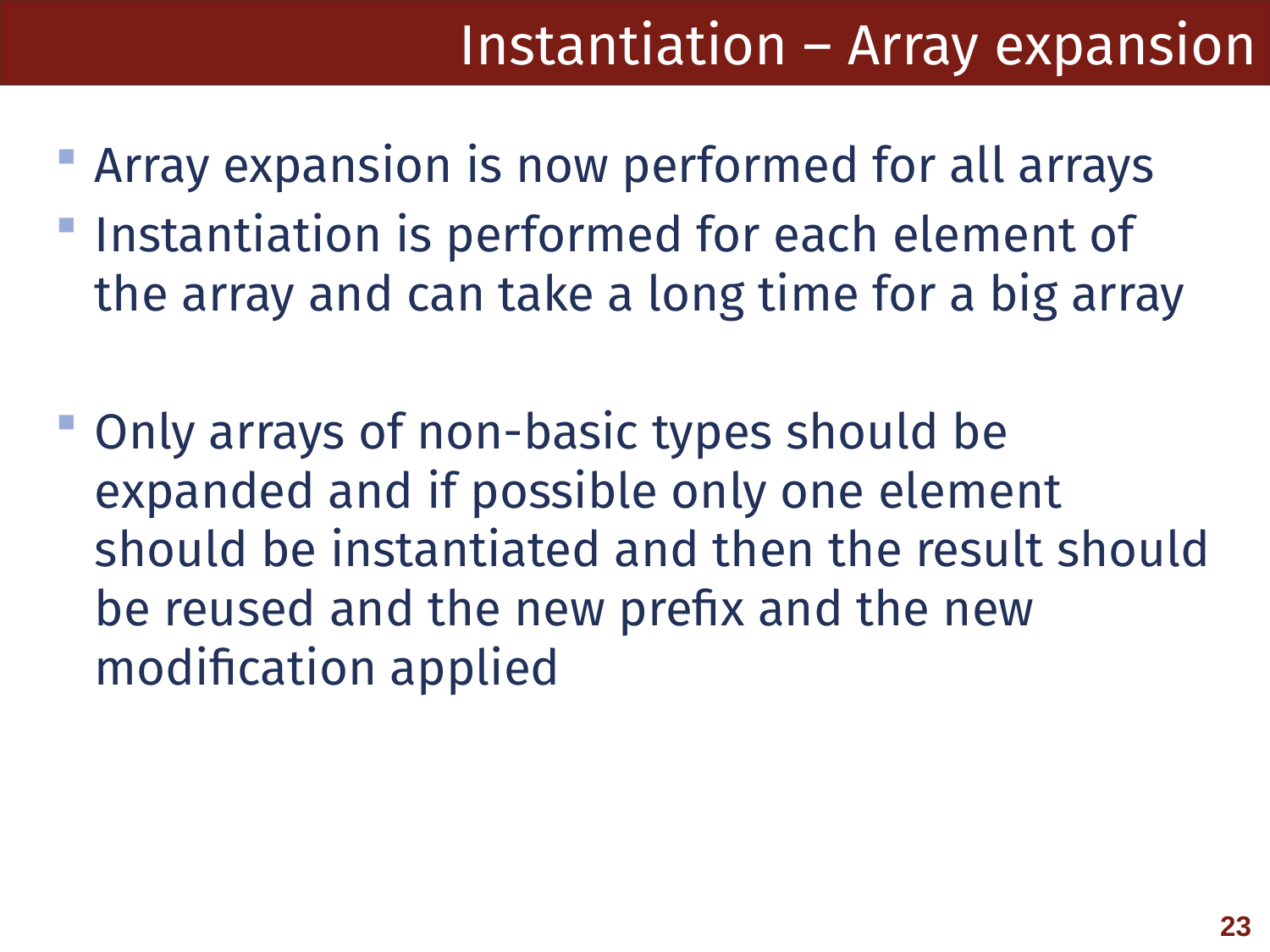

# Instantiation – Array expansion
Array expansion is now performed for all arrays
Instantiation is performed for each element of the array and can take a long time for a big array

Only arrays of non-basic types should be expanded and if possible only one element should be instantiated and then the result should be reused and the new prefix and the new modification applied

23